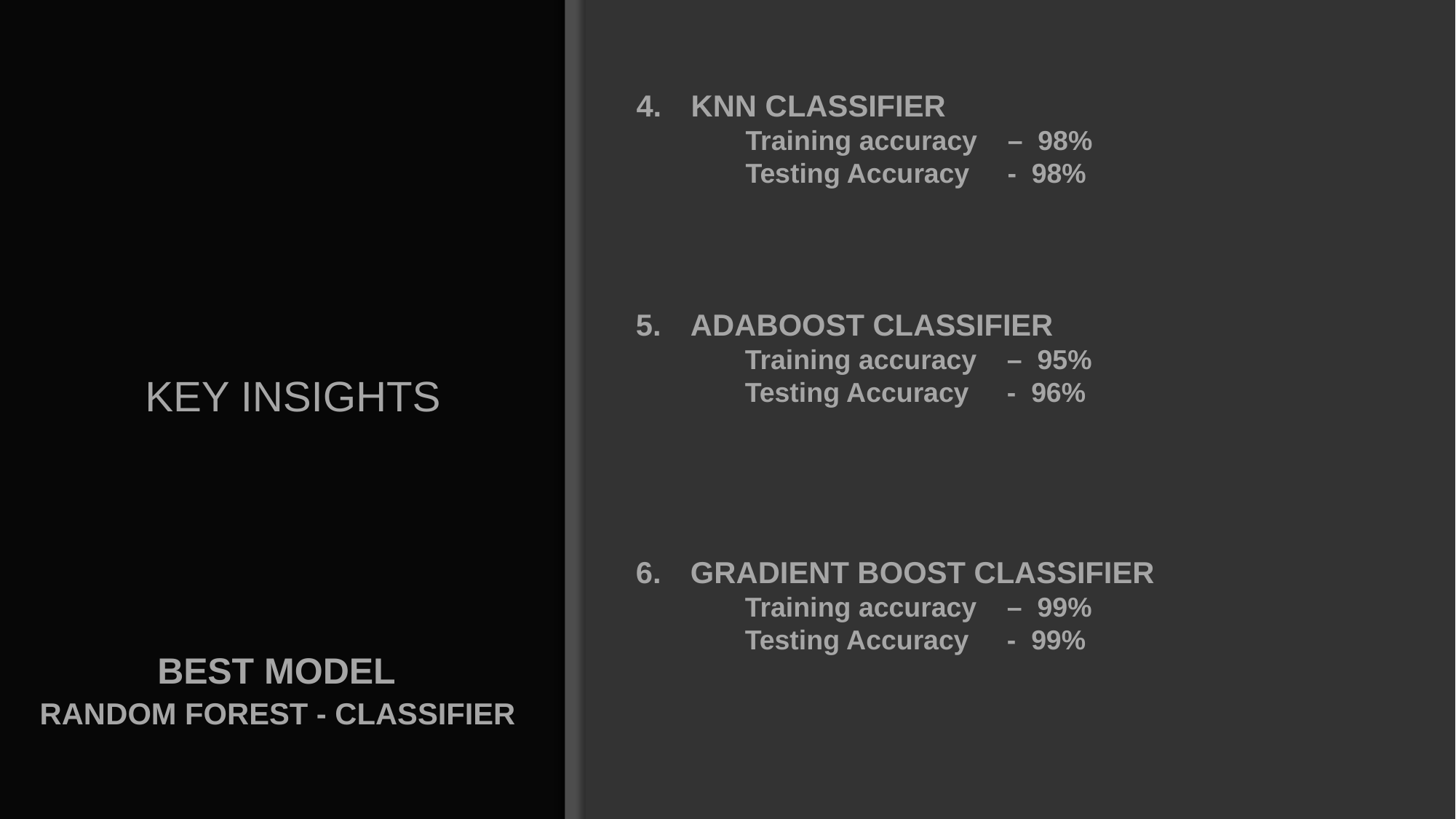

KNN CLASSIFIER
	Training accuracy    –  98%
	Testing Accuracy     -  98%

LOGISTIC REGRESSION
	Training accuracy    –  98%
	Testing Accuracy     -  99%

ADABOOST CLASSIFIER
	Training accuracy    –  95%
	Testing Accuracy     -  96%

DECISION TREE CLASSIFIER
	Training accuracy    –  100%
	Testing Accuracy     -  98%

KEY INSIGHTS
GRADIENT BOOST CLASSIFIER
	Training accuracy    –  99%
	Testing Accuracy     -  99%

RANDOM FOREST CLASSIFIER
	Training accuracy    –  100%
	Testing Accuracy     -  99%

BEST MODEL

RANDOM FOREST - CLASSIFIER